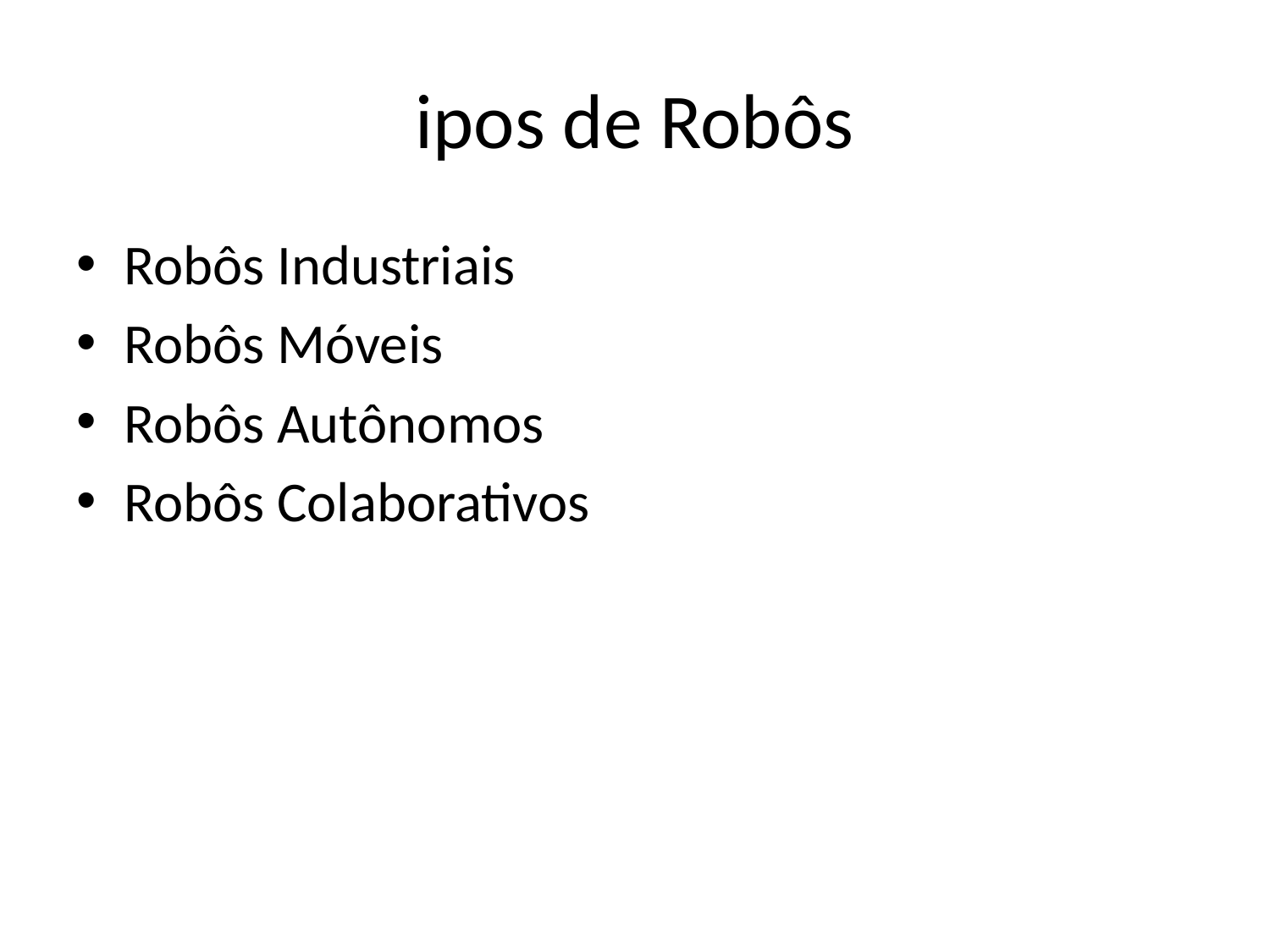

# ipos de Robôs
Robôs Industriais
Robôs Móveis
Robôs Autônomos
Robôs Colaborativos